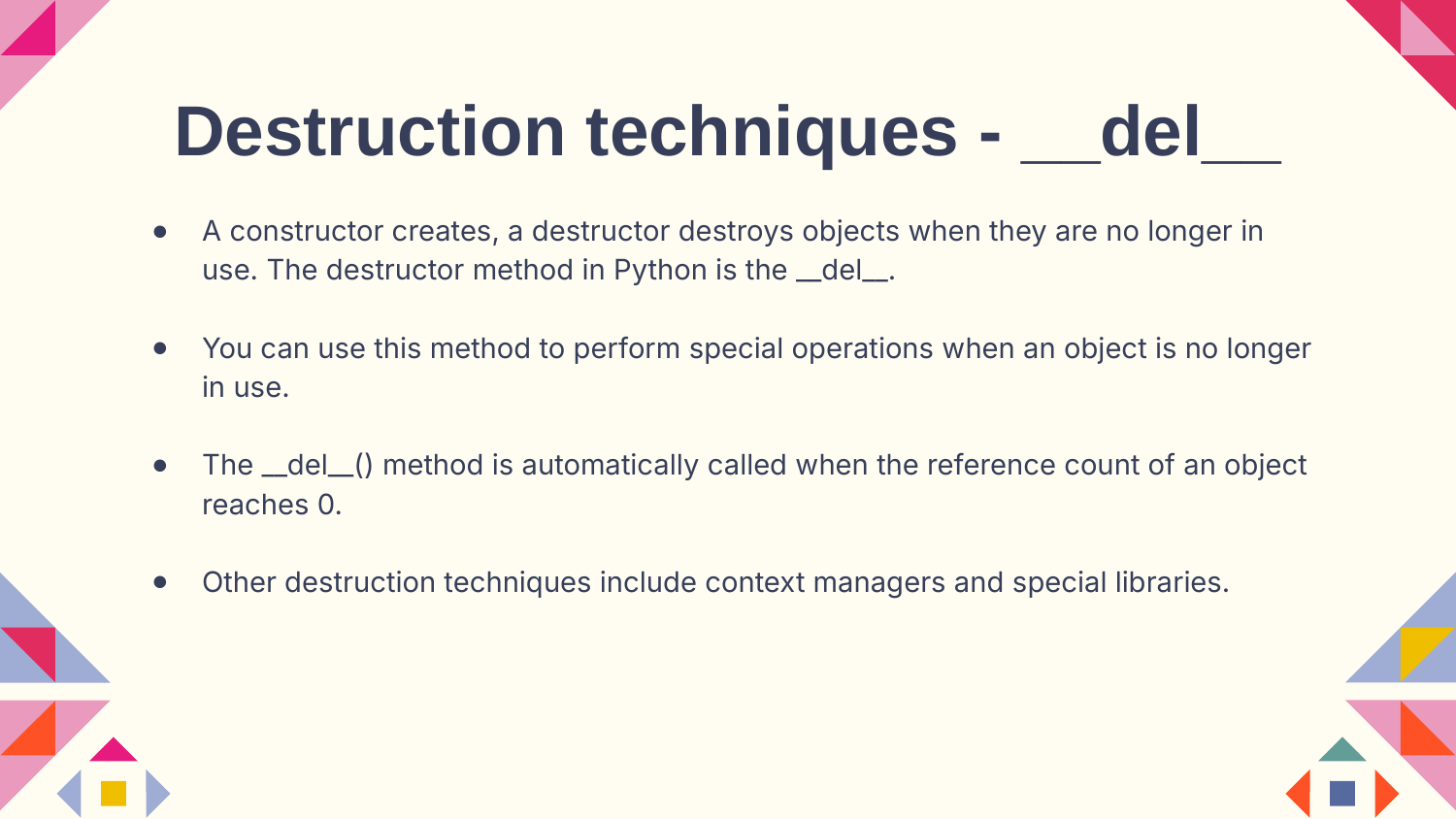

# Destruction techniques - __del__
A constructor creates, a destructor destroys objects when they are no longer in use. The destructor method in Python is the __del__.

You can use this method to perform special operations when an object is no longer in use.

The __del__() method is automatically called when the reference count of an object reaches 0.

Other destruction techniques include context managers and special libraries.